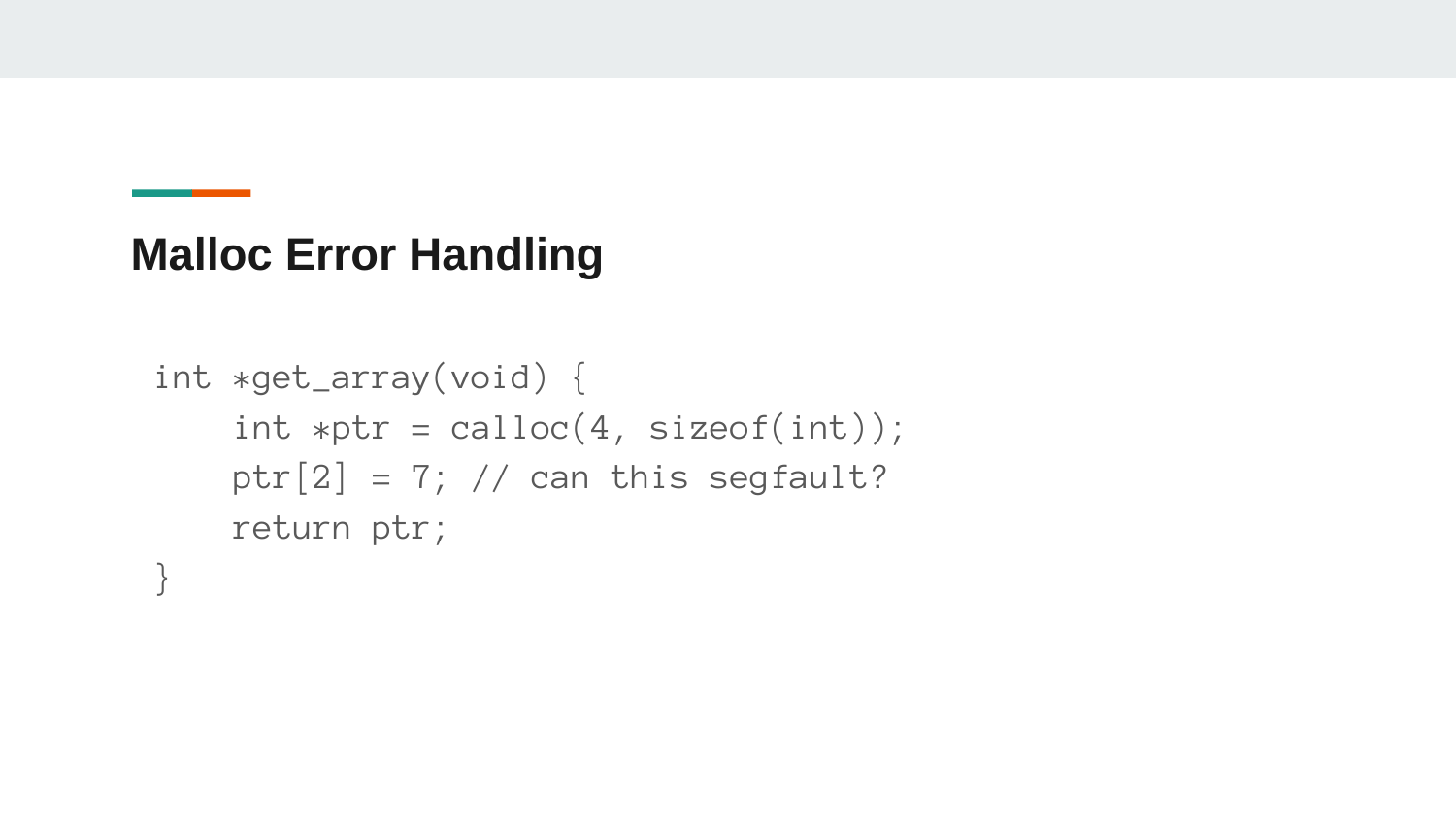

# Malloc Error Handling
int *get_array(void) {
    int *ptr = calloc(4, sizeof(int));
    ptr[2] = 7; // can this segfault?
    return ptr;
}